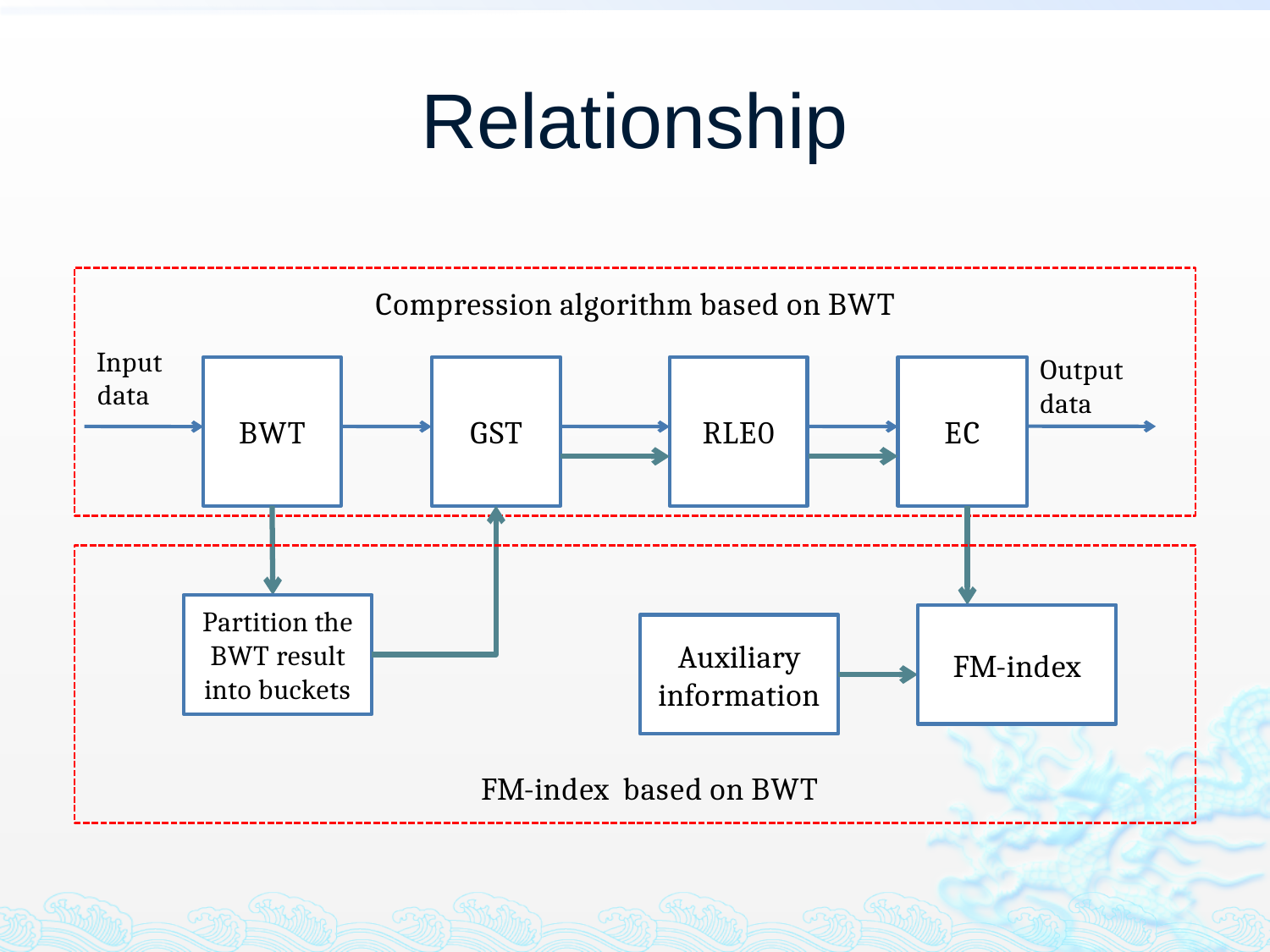

# Relationship

Compression algorithm based on BWT
Input data
Output data
BWT
GST
RLE0
EC

Partition the BWT result into buckets
FM-index
Auxiliary information
FM-index  based on BWT